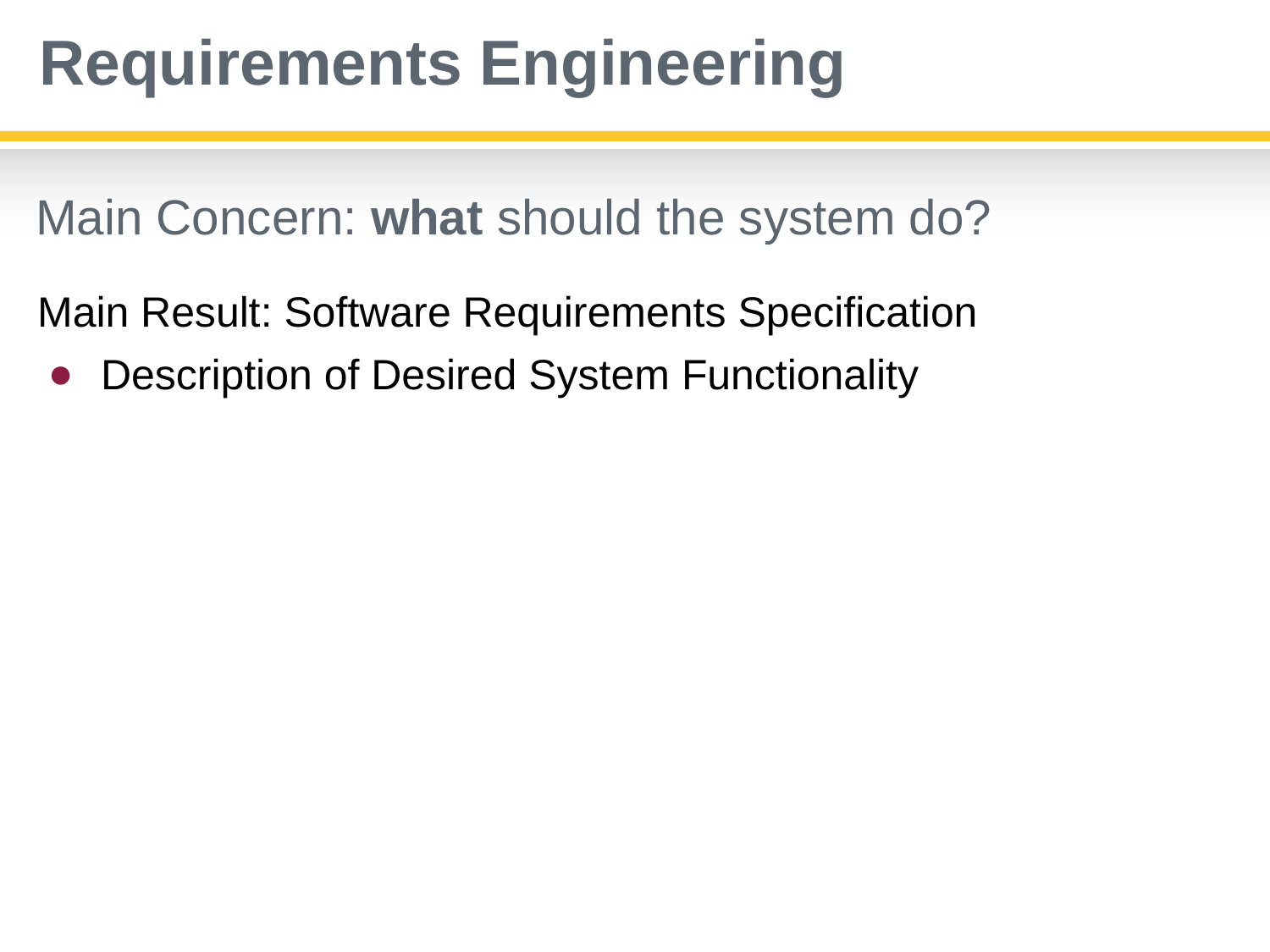

# Requirements Engineering
Main Concern: what should the system do?
Main Result: Software Requirements Specification
Description of Desired System Functionality